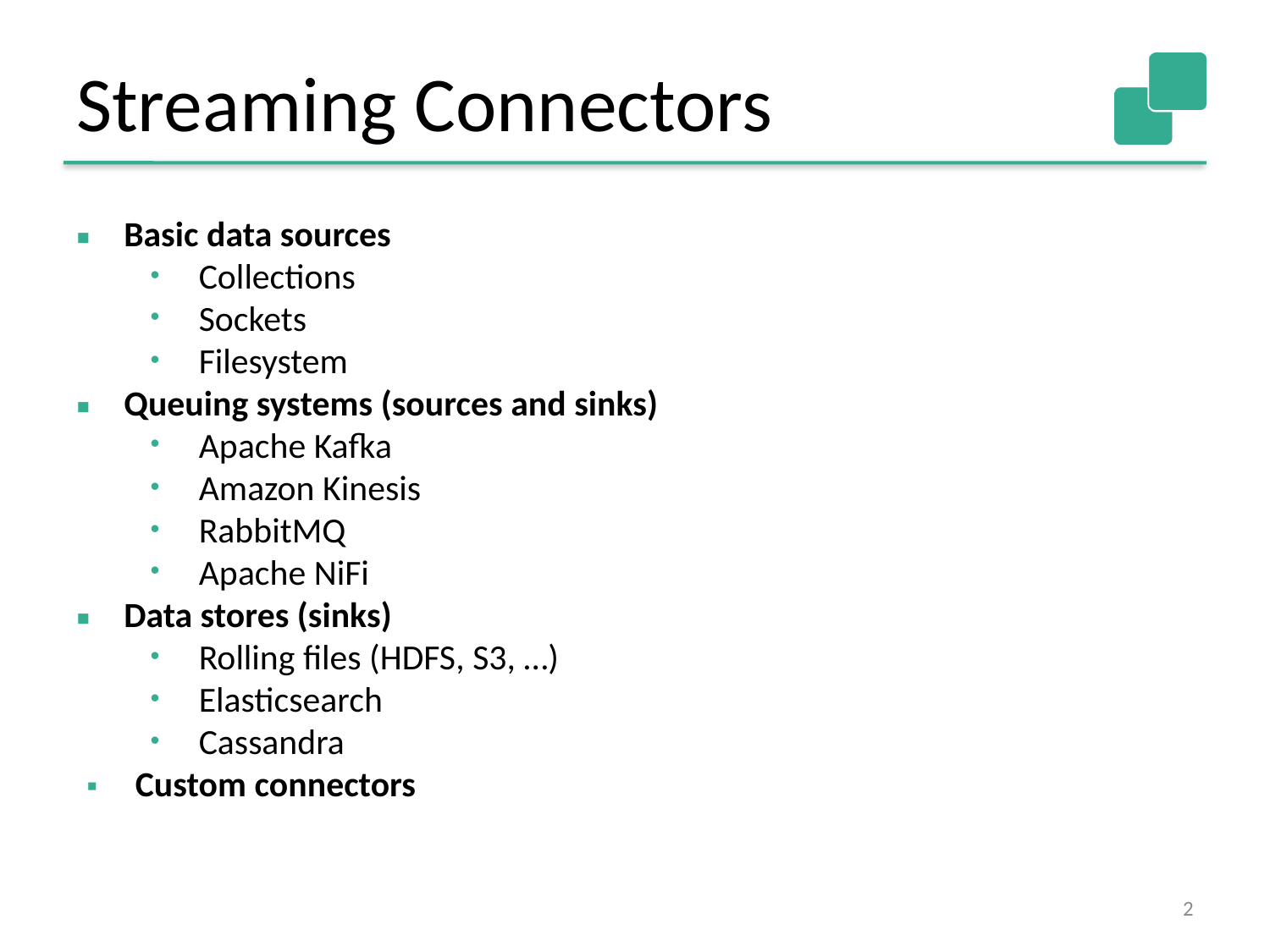

Streaming Connectors
Basic data sources
Collections
Sockets
Filesystem
Queuing systems (sources and sinks)
Apache Kafka
Amazon Kinesis
RabbitMQ
Apache NiFi
Data stores (sinks)
Rolling files (HDFS, S3, …)
Elasticsearch
Cassandra
Custom connectors
2